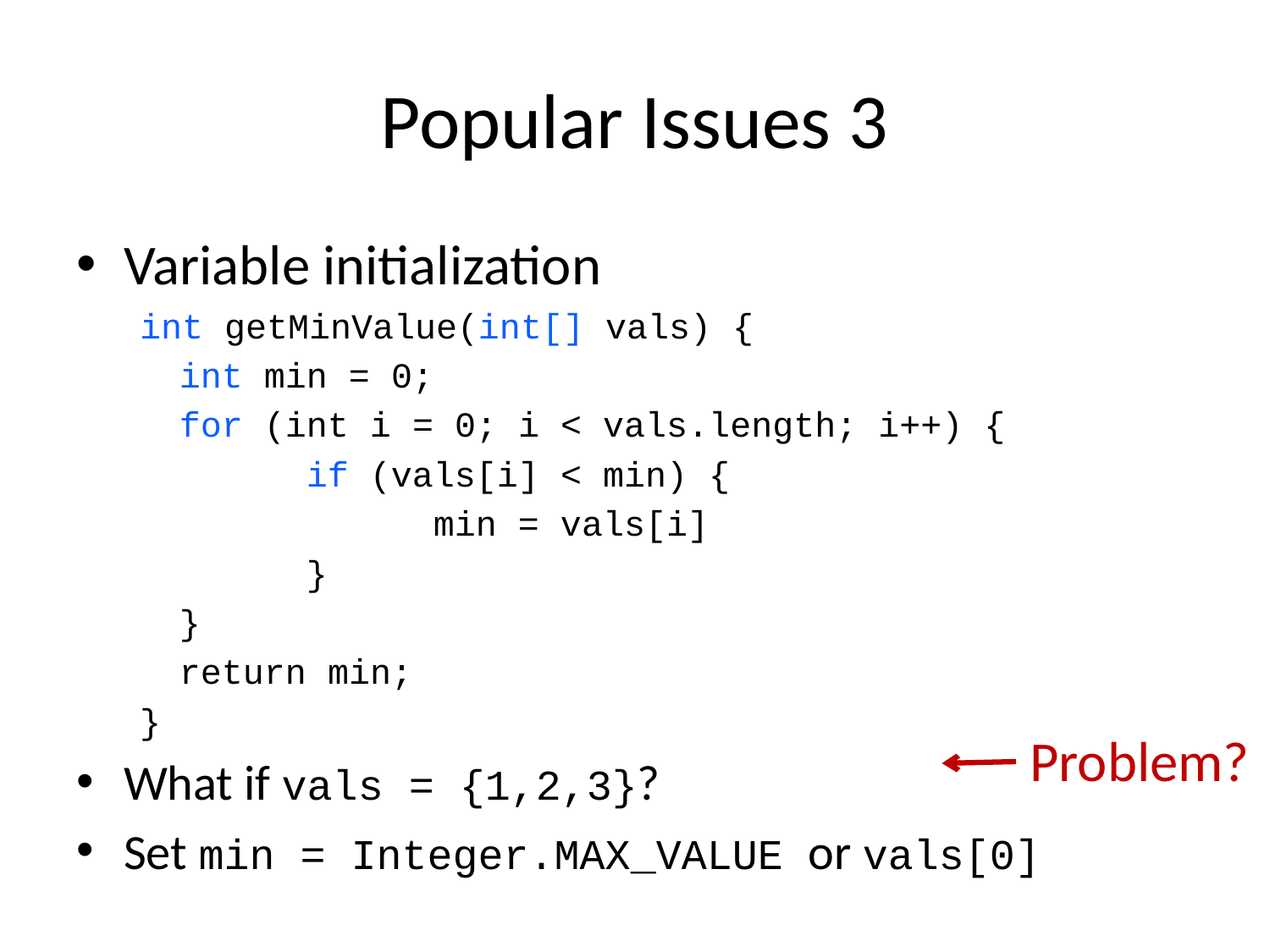

# Popular Issues 3
Variable initialization
int getMinValue(int[] vals) {
	int min = 0;
	for (int i = 0; i < vals.length; i++) {
		if (vals[i] < min) {
			min = vals[i]
		}
	}
	return min;
}
What if vals = {1,2,3}?
Set min = Integer.MAX_VALUE or vals[0]
Problem?